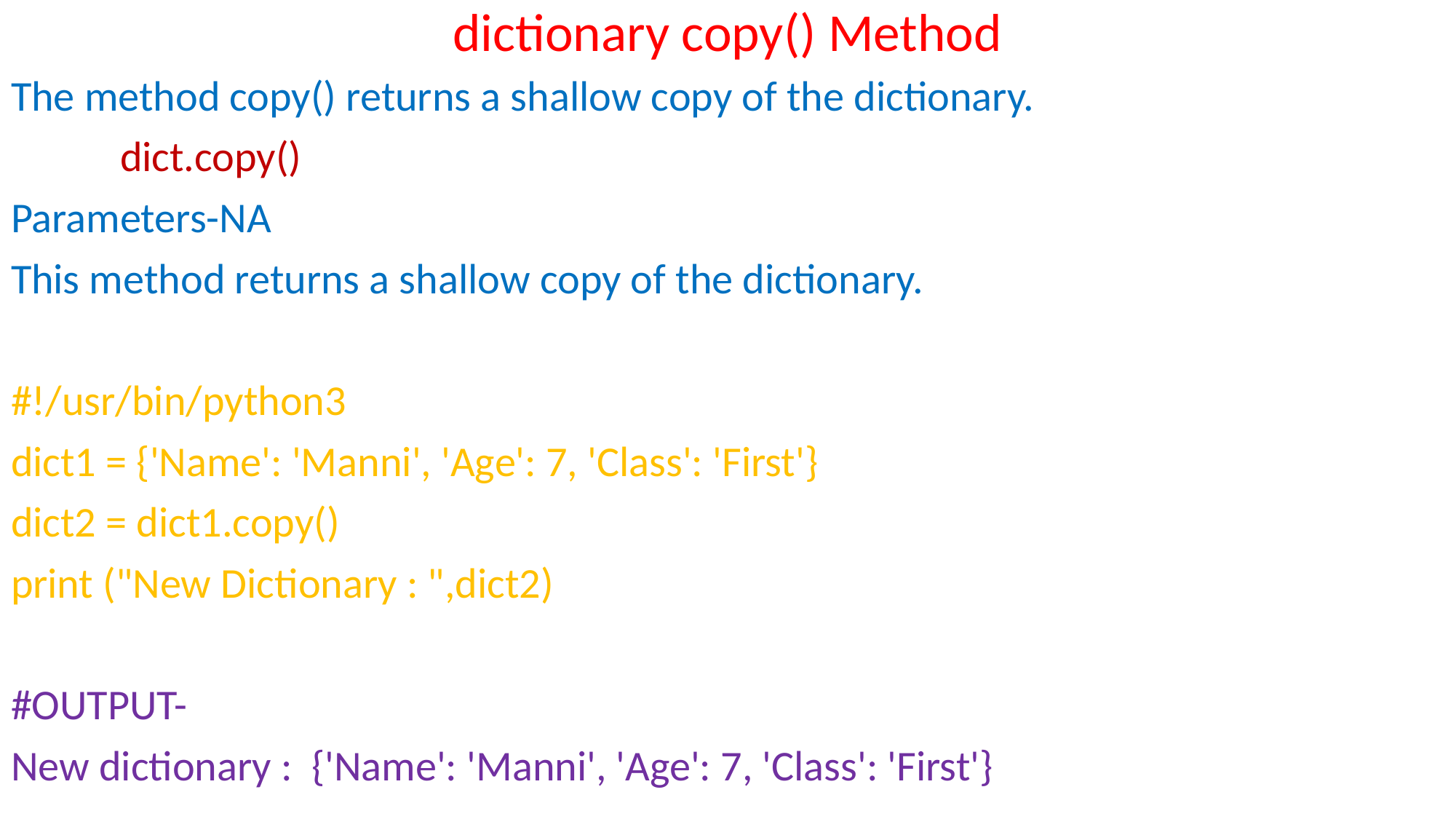

# dictionary copy() Method
The method copy() returns a shallow copy of the dictionary.
	dict.copy()
Parameters-NA
This method returns a shallow copy of the dictionary.

#!/usr/bin/python3
dict1 = {'Name': 'Manni', 'Age': 7, 'Class': 'First'}
dict2 = dict1.copy()
print ("New Dictionary : ",dict2)

#OUTPUT-
New dictionary :  {'Name': 'Manni', 'Age': 7, 'Class': 'First'}